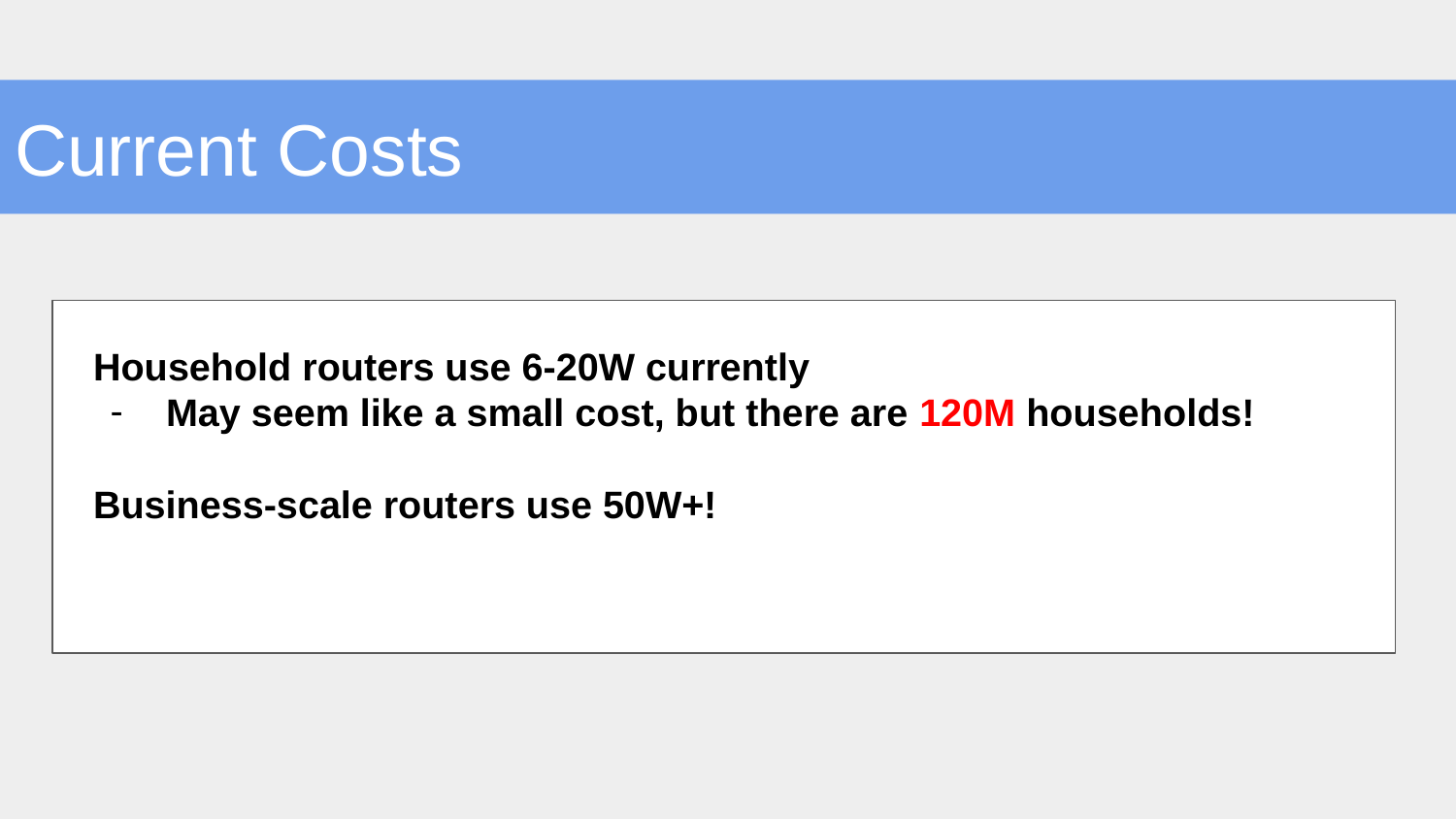

# Current Costs

Household routers use 6-20W currently
May seem like a small cost, but there are 120M households!

Business-scale routers use 50W+!